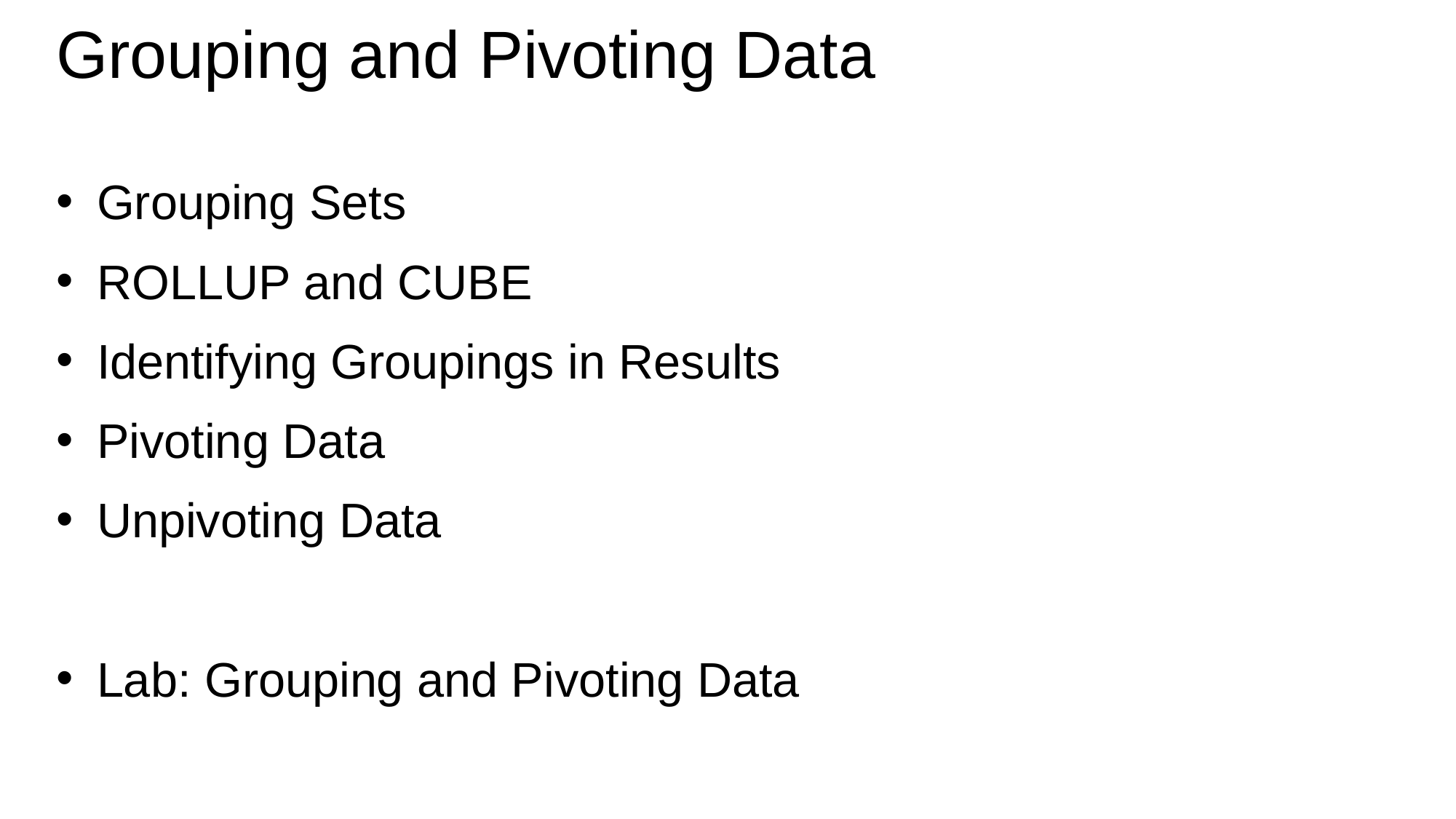

# Grouping and Pivoting Data
Grouping Sets
ROLLUP and CUBE
Identifying Groupings in Results
Pivoting Data
Unpivoting Data

Lab: Grouping and Pivoting Data